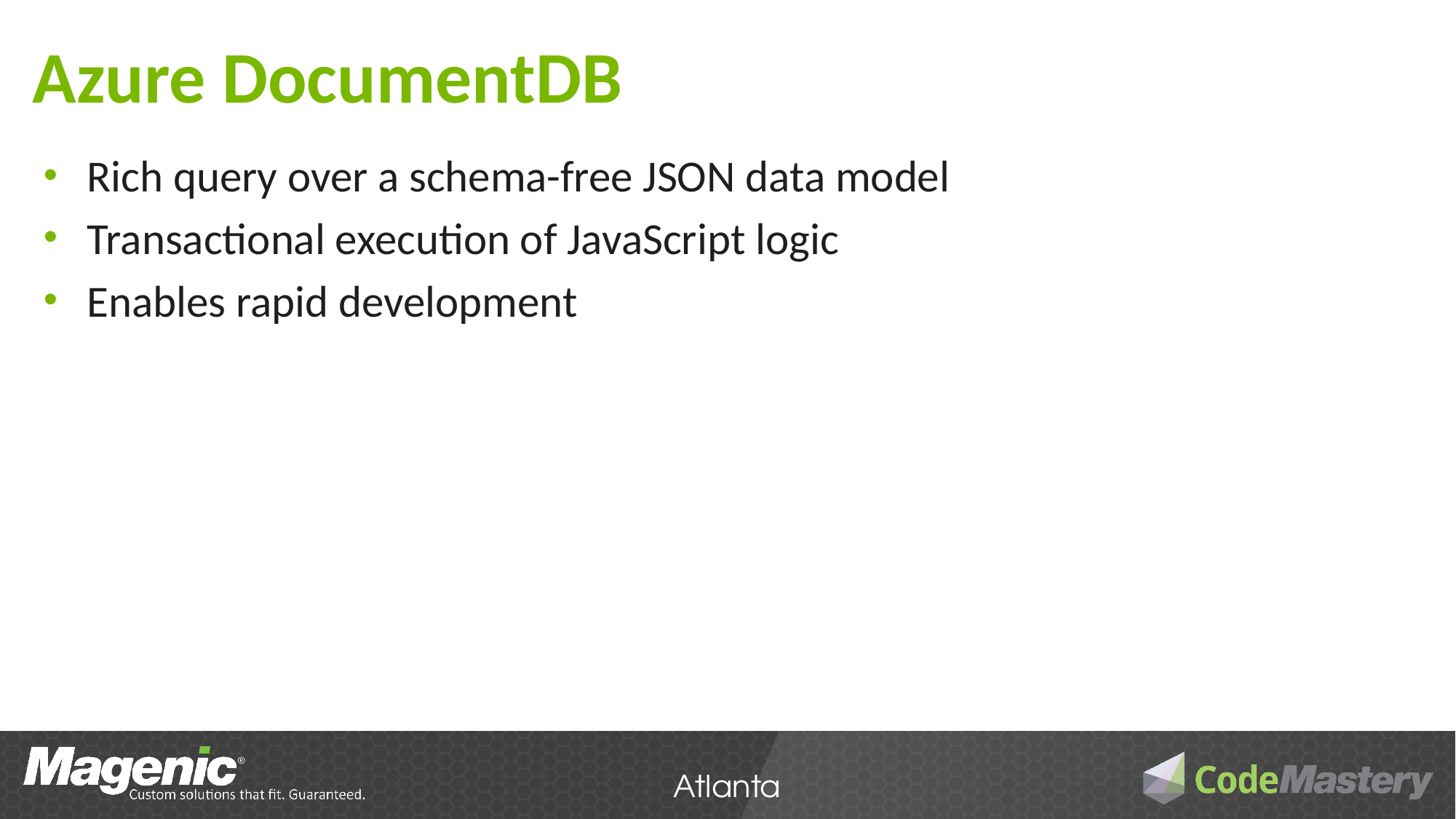

# Azure DocumentDB
Rich query over a schema-free JSON data model
Transactional execution of JavaScript logic
Enables rapid development